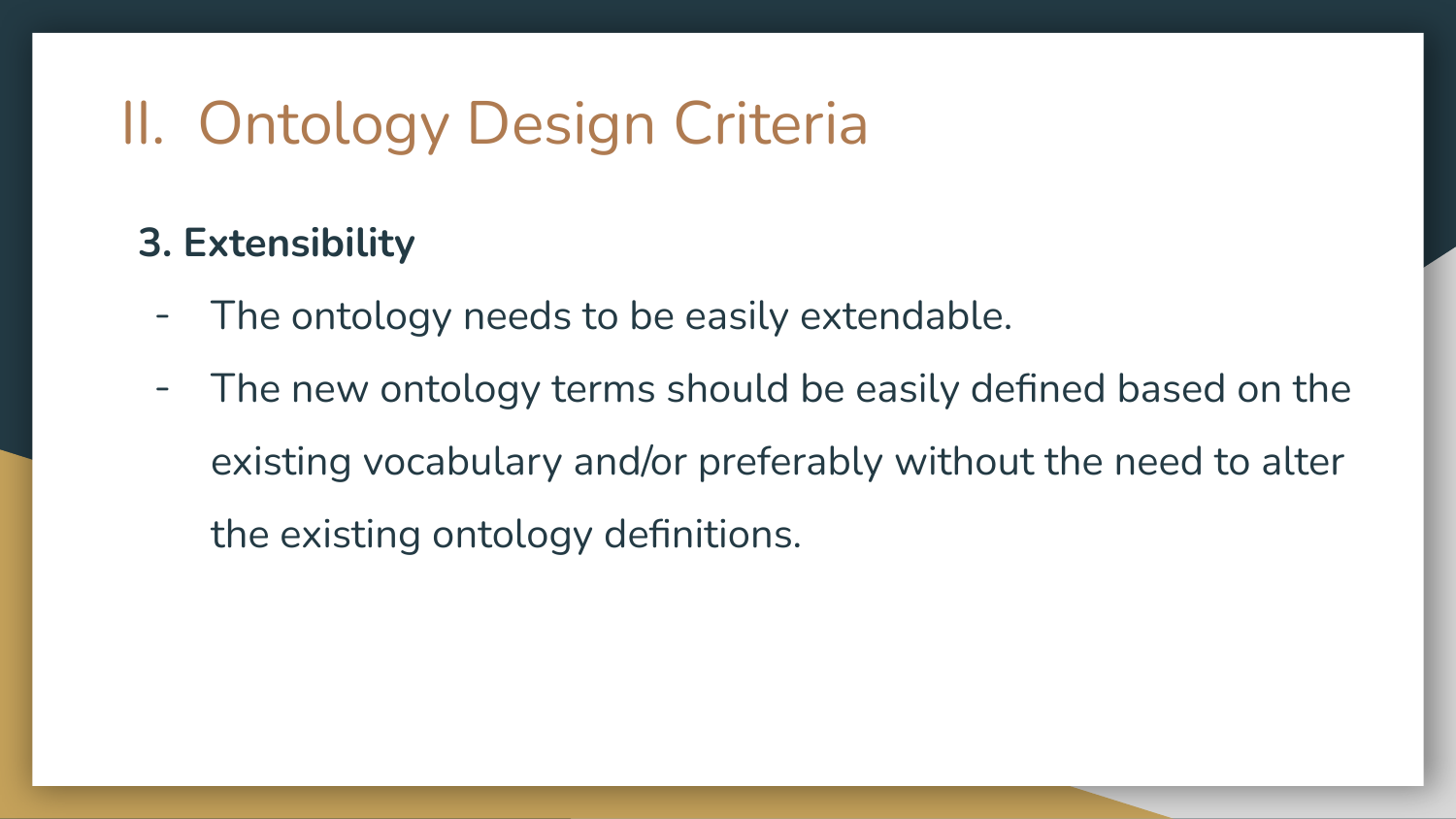

II.  Ontology Design Criteria
3. Extensibility
The ontology needs to be easily extendable.
The new ontology terms should be easily defined based on the
existing vocabulary and/or preferably without the need to alter the existing ontology definitions.